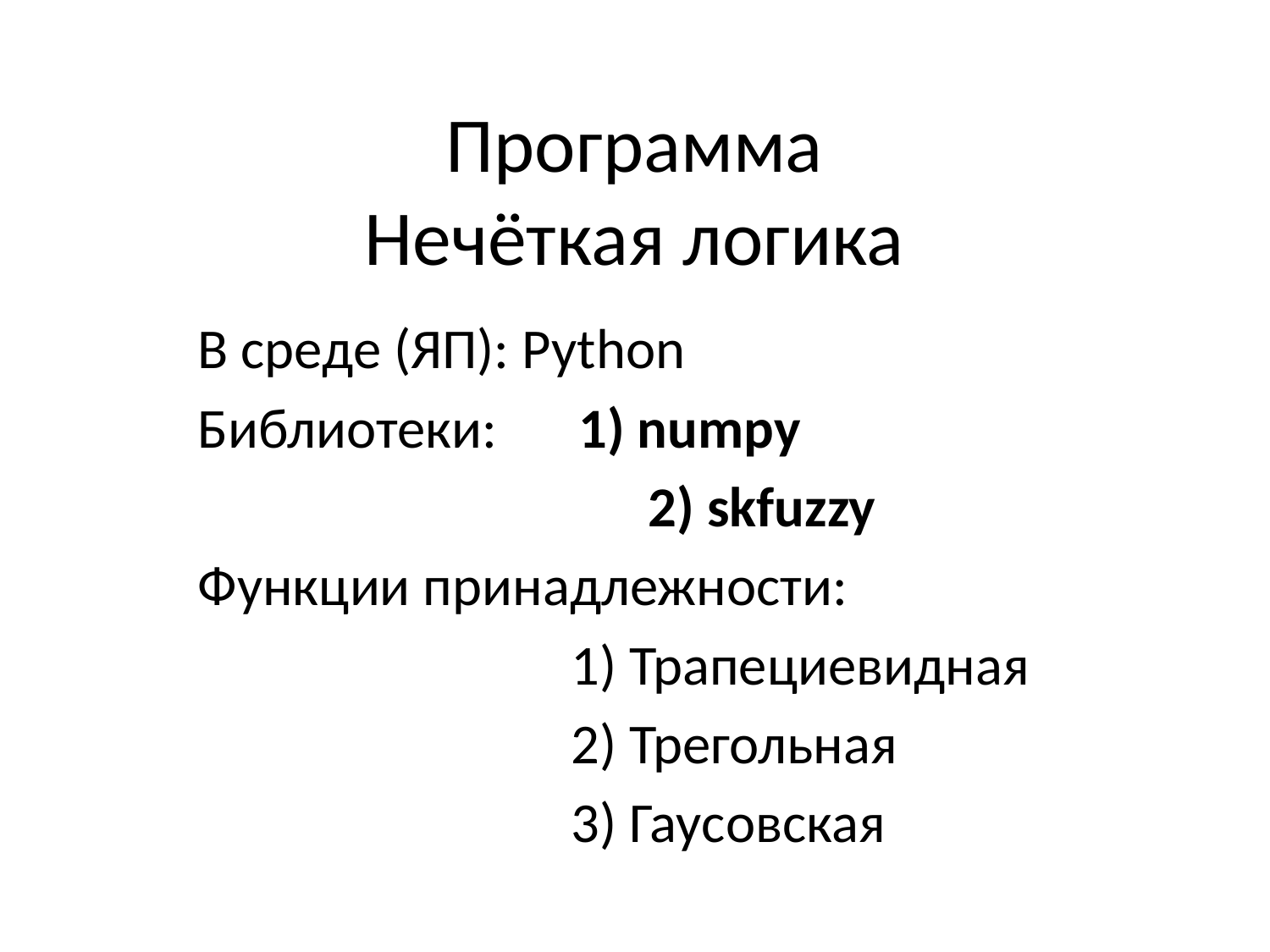

# Программа Нечёткая логика
В среде (ЯП): Python
Библиотеки: 	1) numpy
	2) skfuzzy
Функции принадлежности:
1) Трапециевидная
2) Трегольная
3) Гаусовская